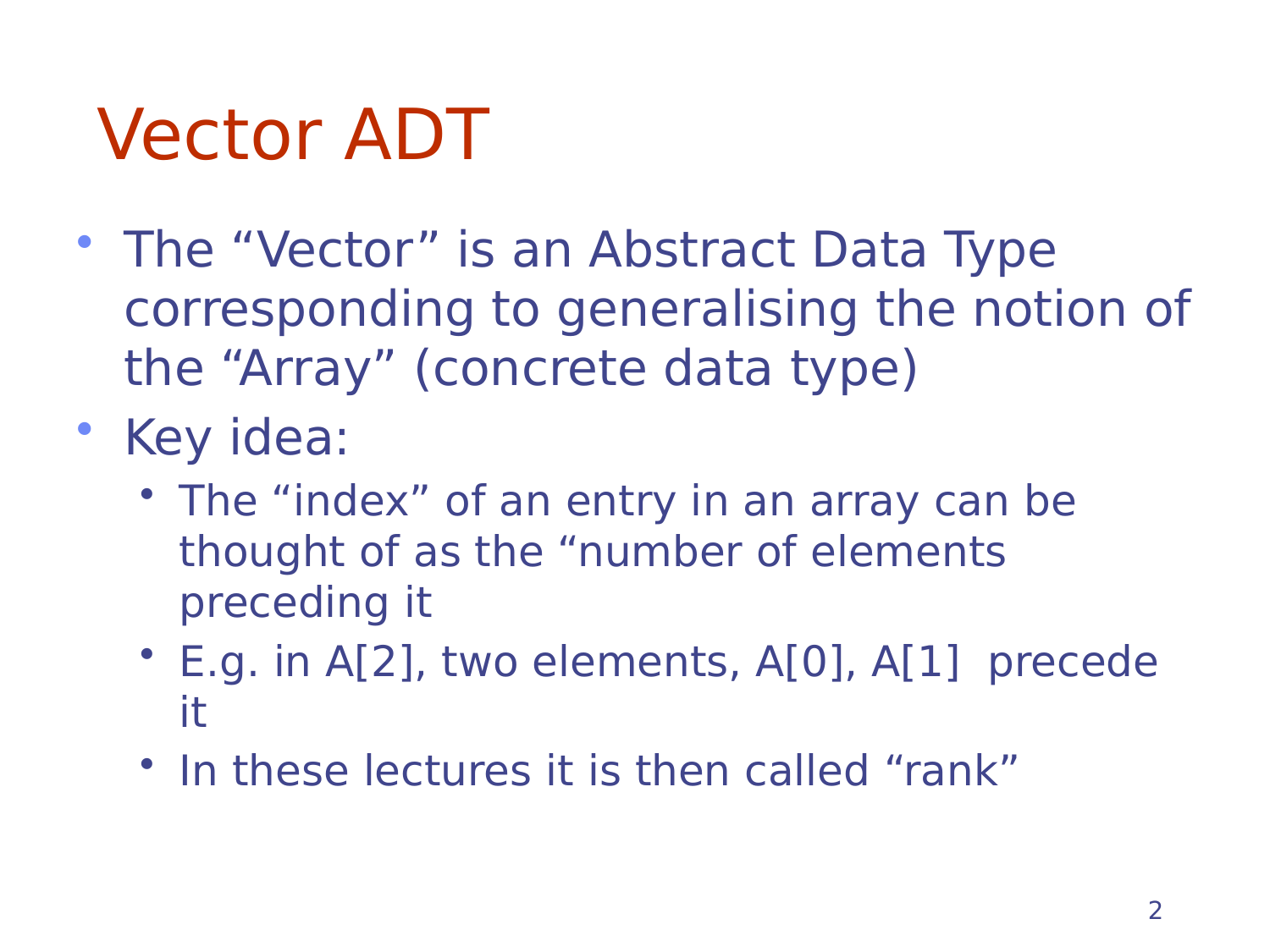

# Vector ADT
The “Vector” is an Abstract Data Type corresponding to generalising the notion of the “Array” (concrete data type)
Key idea:
The “index” of an entry in an array can be thought of as the “number of elements preceding it
E.g. in A[2], two elements, A[0], A[1]  precede it
In these lectures it is then called “rank”
2